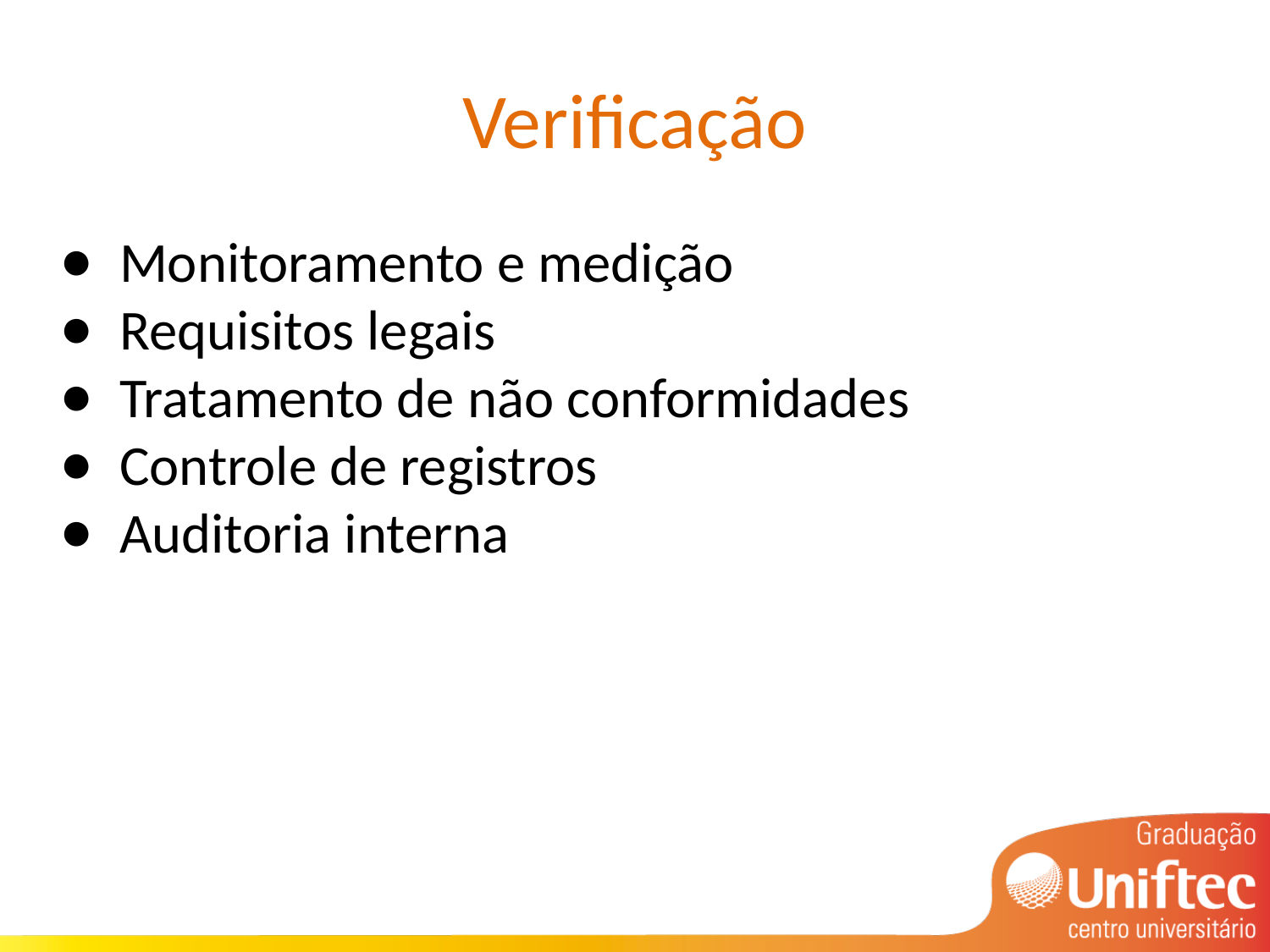

Verificação
Monitoramento e medição
Requisitos legais
Tratamento de não conformidades
Controle de registros
Auditoria interna